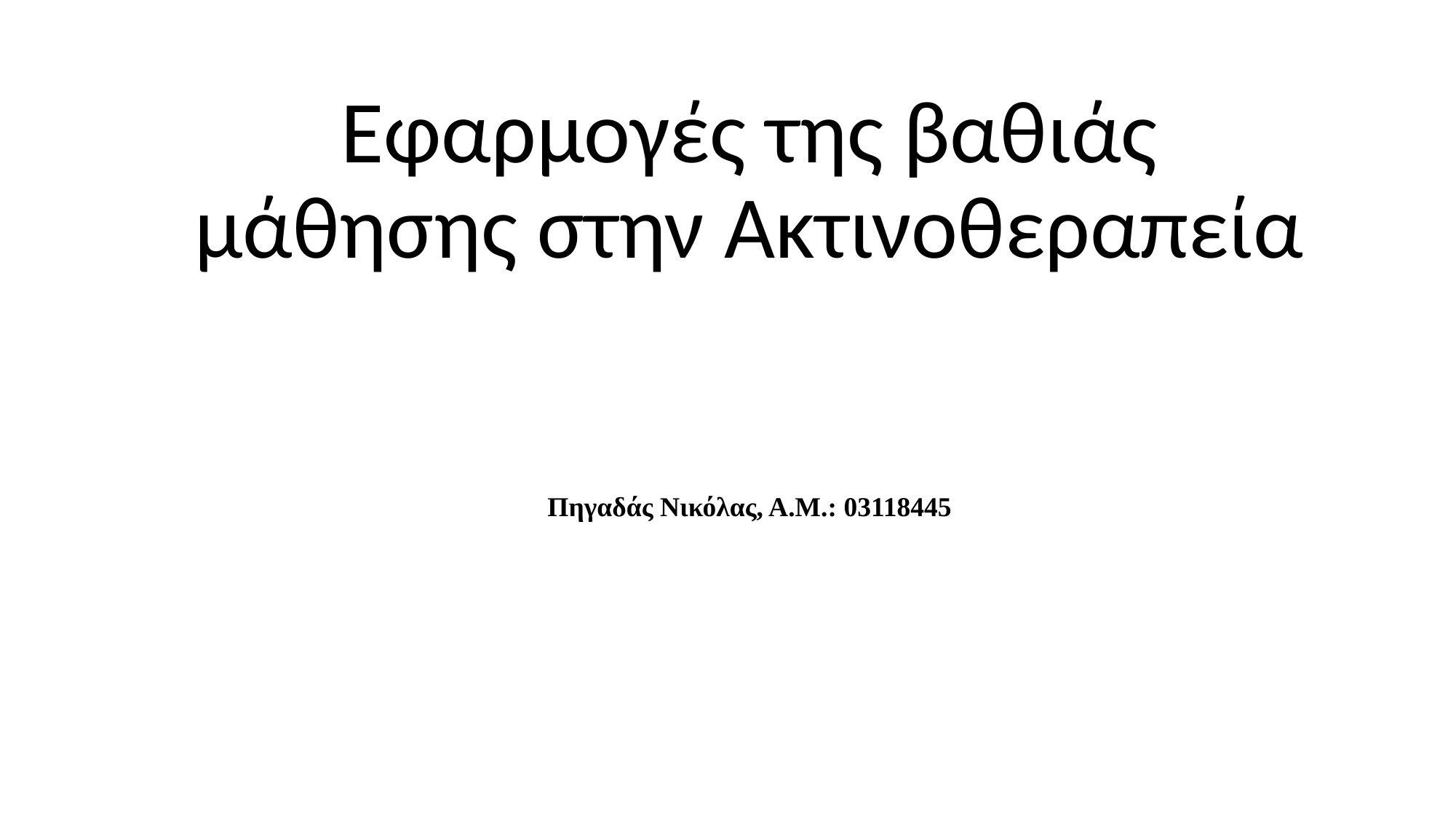

# Εφαρμογές της βαθιάς μάθησης στην Ακτινοθεραπεία

Πηγαδάς Νικόλας, Α.Μ.: 03118445